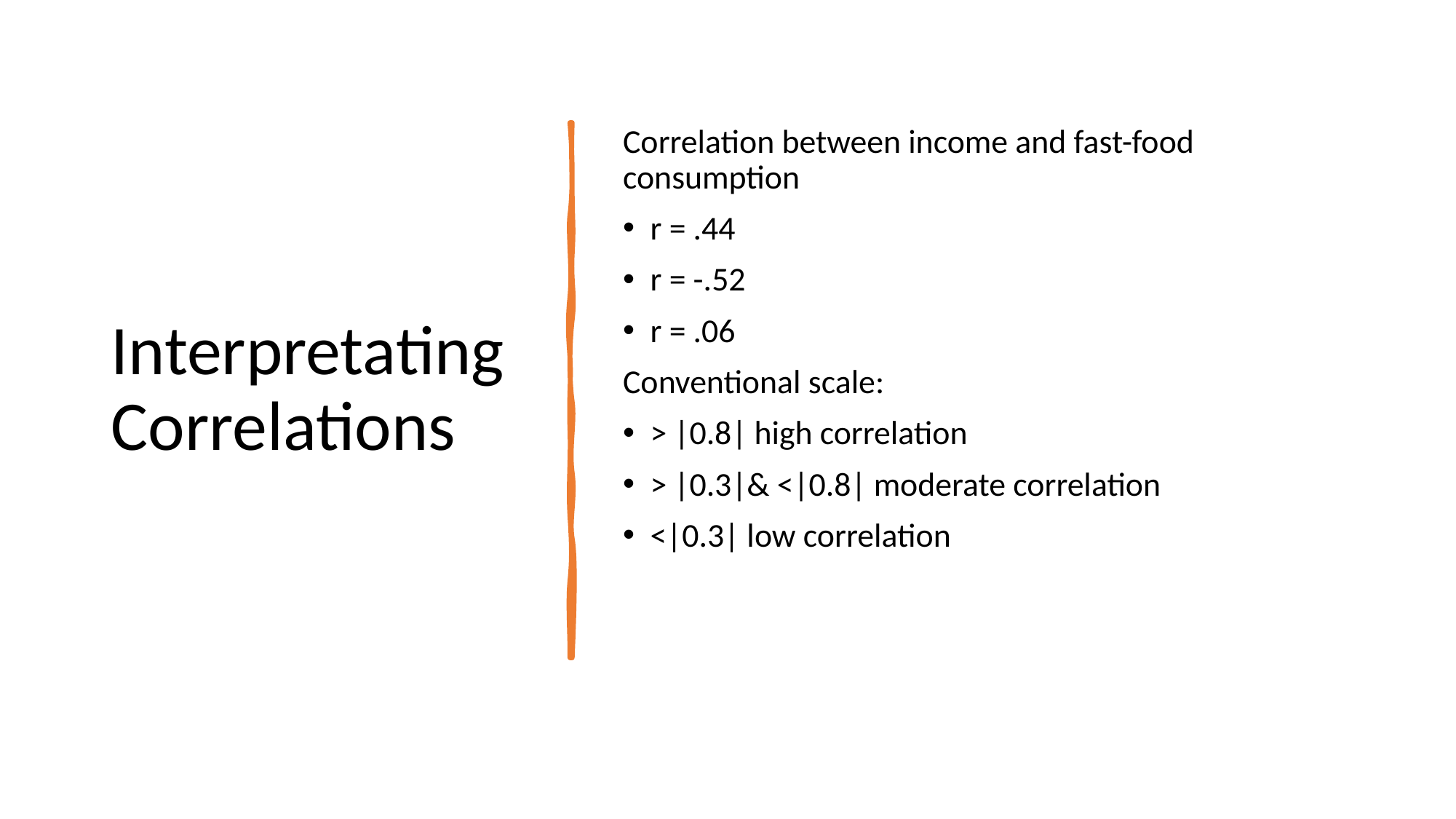

# Interpretating Correlations
Correlation between income and fast-food consumption
r = .44
r = -.52
r = .06
Conventional scale:
> |0.8| high correlation
> |0.3|& <|0.8| moderate correlation
<|0.3| low correlation